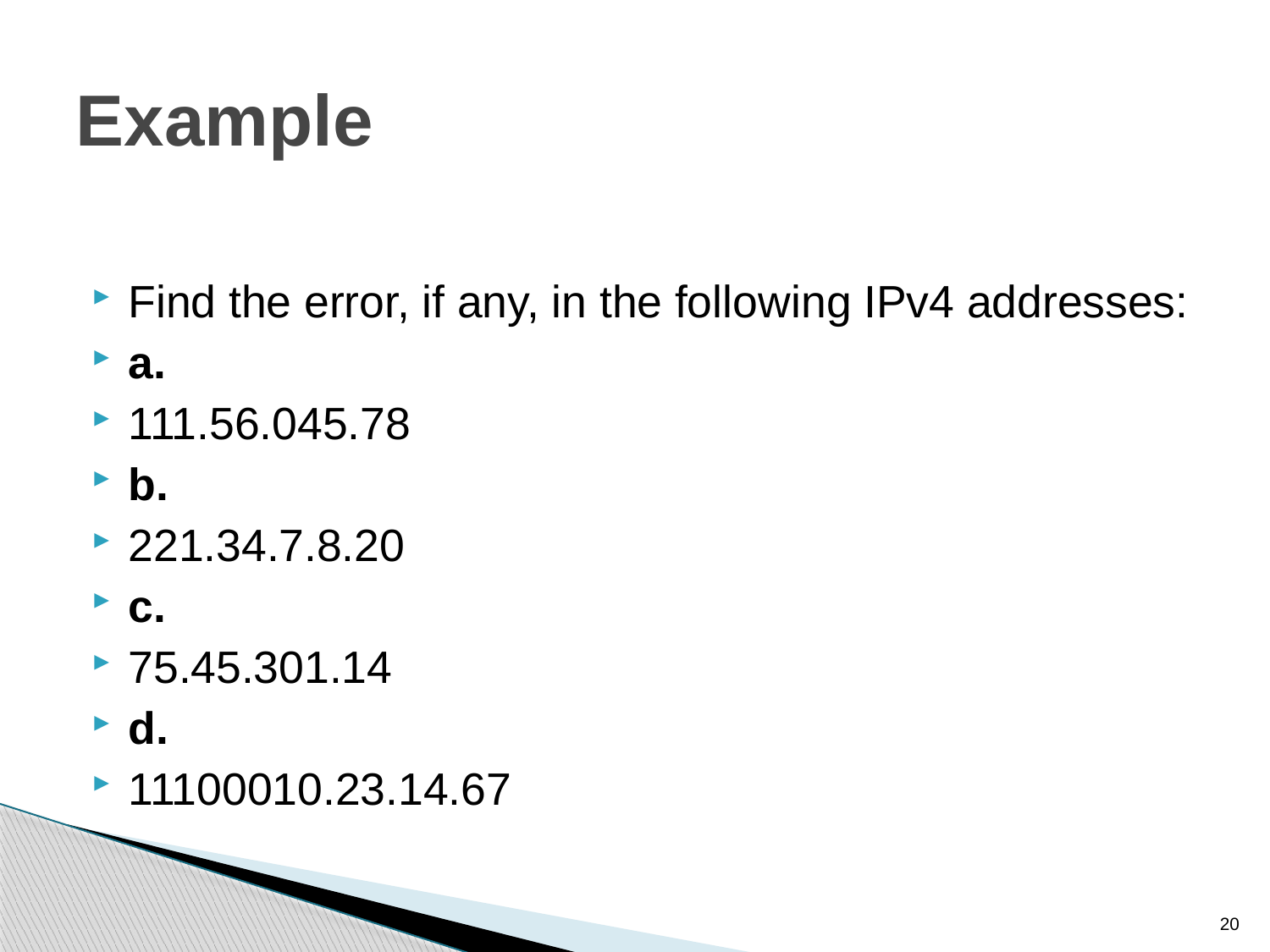

# Example

Find the error, if any, in the following IPv4 addresses:
a.
111.56.045.78
b.
221.34.7.8.20
c.
75.45.301.14
d.
11100010.23.14.67
20